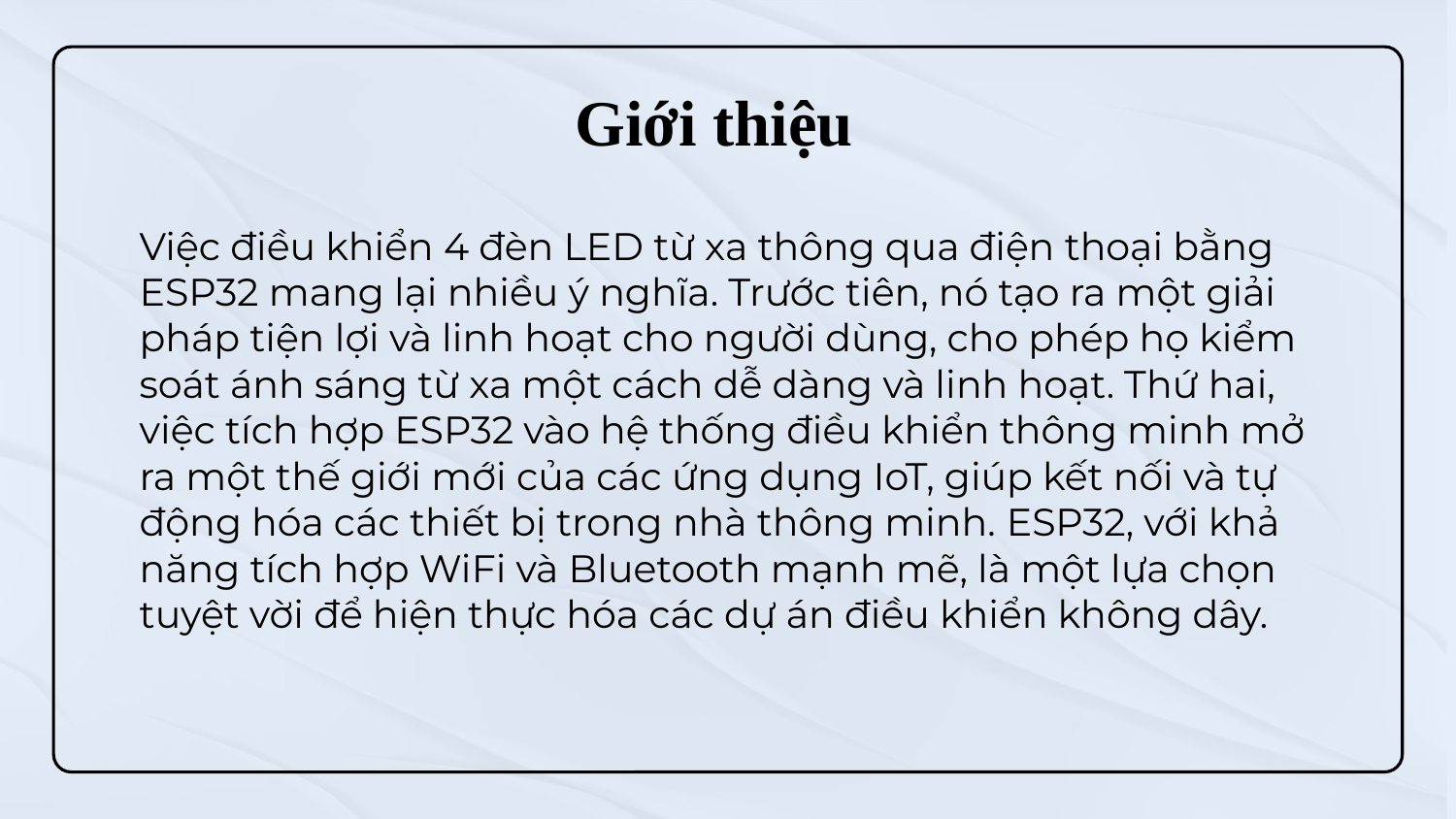

# Giới thiệu

Việc điều khiển 4 đèn LED từ xa thông qua điện thoại bằng ESP32 mang lại nhiều ý nghĩa. Trước tiên, nó tạo ra một giải pháp tiện lợi và linh hoạt cho người dùng, cho phép họ kiểm soát ánh sáng từ xa một cách dễ dàng và linh hoạt. Thứ hai, việc tích hợp ESP32 vào hệ thống điều khiển thông minh mở ra một thế giới mới của các ứng dụng IoT, giúp kết nối và tự động hóa các thiết bị trong nhà thông minh. ESP32, với khả năng tích hợp WiFi và Bluetooth mạnh mẽ, là một lựa chọn tuyệt vời để hiện thực hóa các dự án điều khiển không dây.